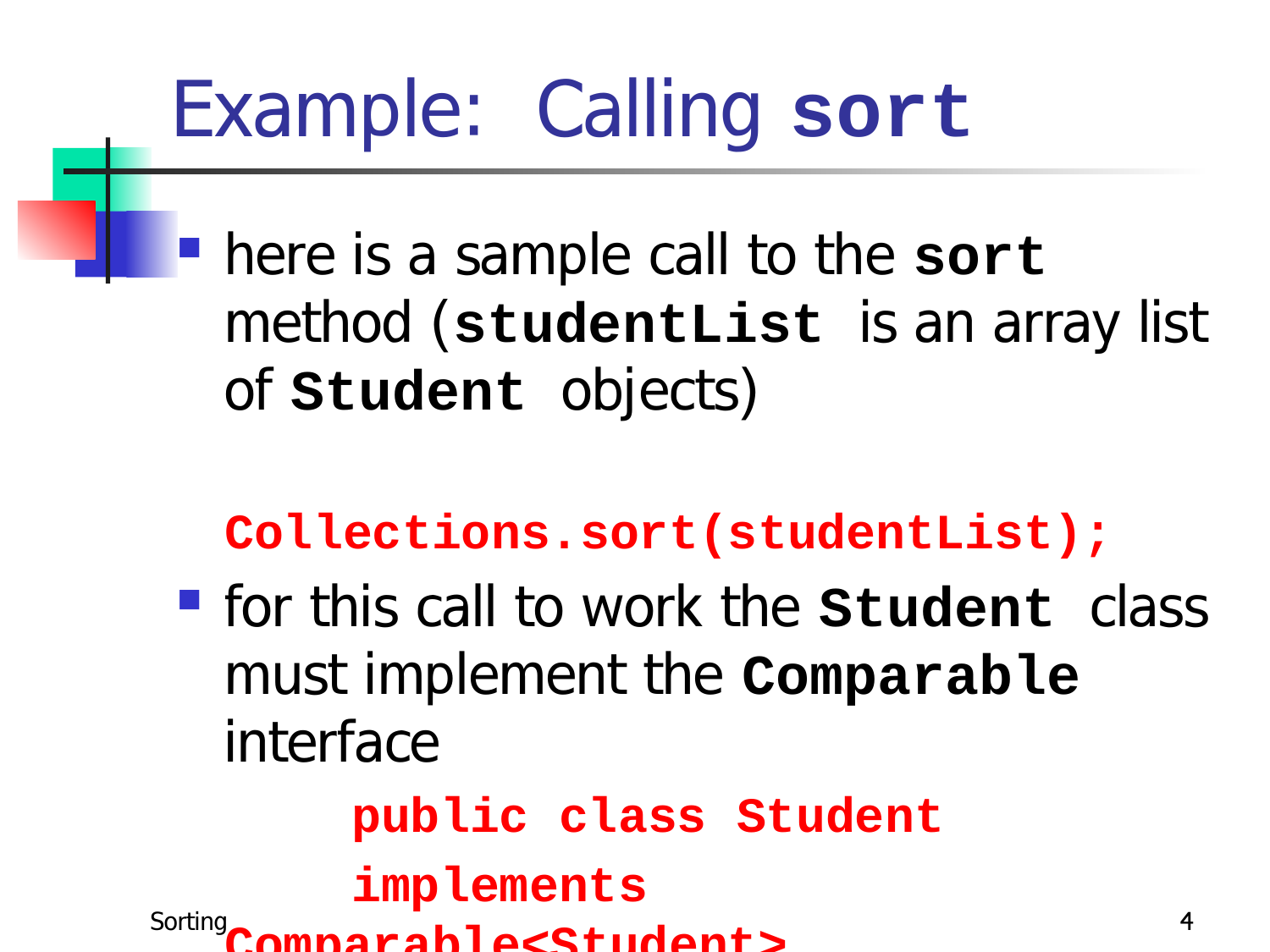

# Example:  Calling sort
here is a sample call to the sort method (studentList is an array list of Student objects)
		Collections.sort(studentList);
for this call to work the Student class must implement the Comparable interface
		public class Student
		implements Comparable<Student>
Sorting
4